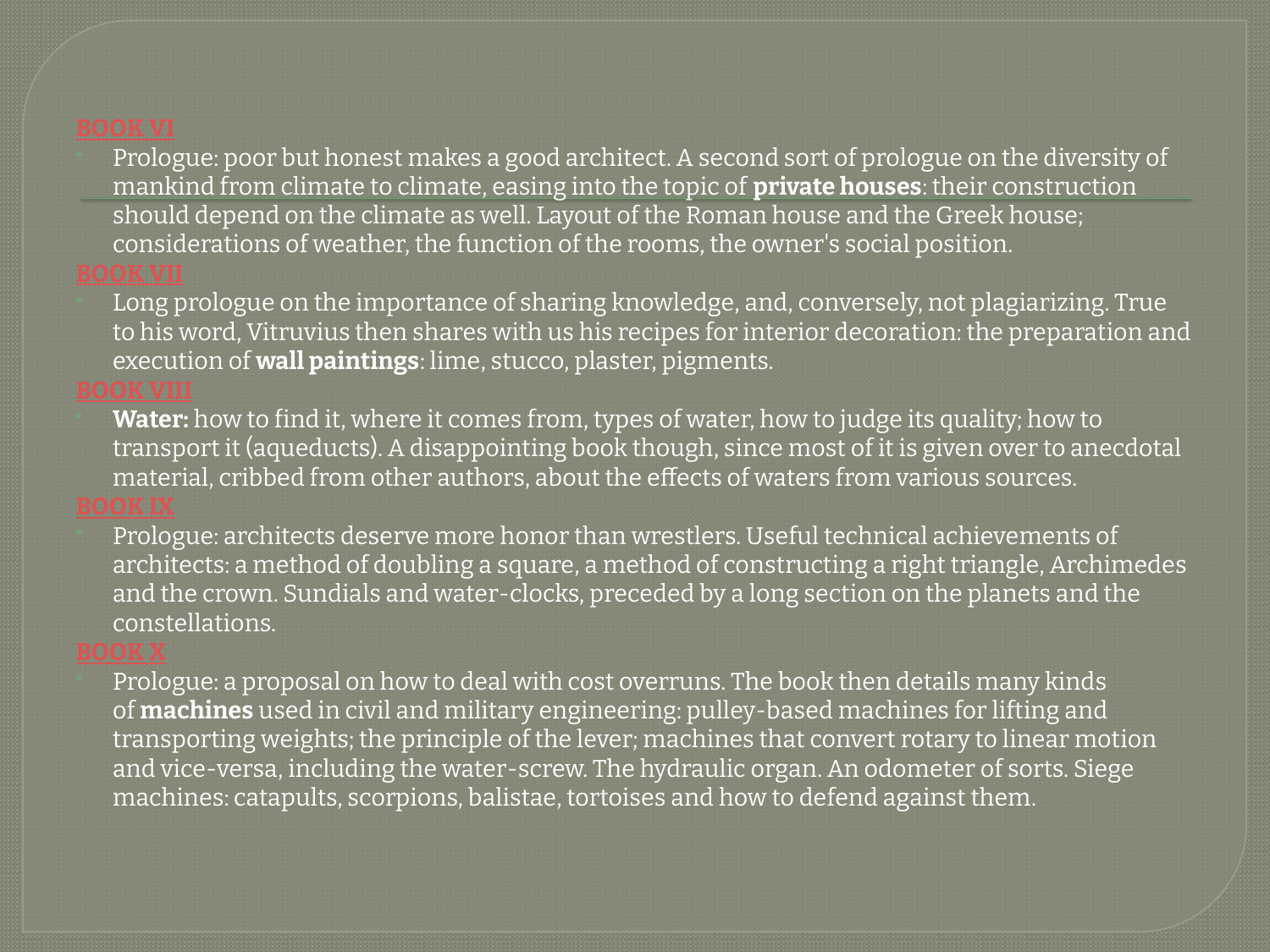

#
BOOK VI
Prologue: poor but honest makes a good architect. A second sort of prologue on the diversity of mankind from climate to climate, easing into the topic of private houses: their construction should depend on the climate as well. Layout of the Roman house and the Greek house; considerations of weather, the function of the rooms, the owner's social position.
BOOK VII
Long prologue on the importance of sharing knowledge, and, conversely, not plagiarizing. True to his word, Vitruvius then shares with us his recipes for interior decoration: the preparation and execution of wall paintings: lime, stucco, plaster, pigments.
BOOK VIII
Water: how to find it, where it comes from, types of water, how to judge its quality; how to transport it (aqueducts). A disappointing book though, since most of it is given over to anecdotal material, cribbed from other authors, about the effects of waters from various sources.
BOOK IX
Prologue: architects deserve more honor than wrestlers. Useful technical achievements of architects: a method of doubling a square, a method of constructing a right triangle, Archimedes and the crown. Sundials and water-clocks, preceded by a long section on the planets and the constellations.
BOOK X
Prologue: a proposal on how to deal with cost overruns. The book then details many kinds of machines used in civil and military engineering: pulley-based machines for lifting and transporting weights; the principle of the lever; machines that convert rotary to linear motion and vice-versa, including the water-screw. The hydraulic organ. An odometer of sorts. Siege machines: catapults, scorpions, balistae, tortoises and how to defend against them.